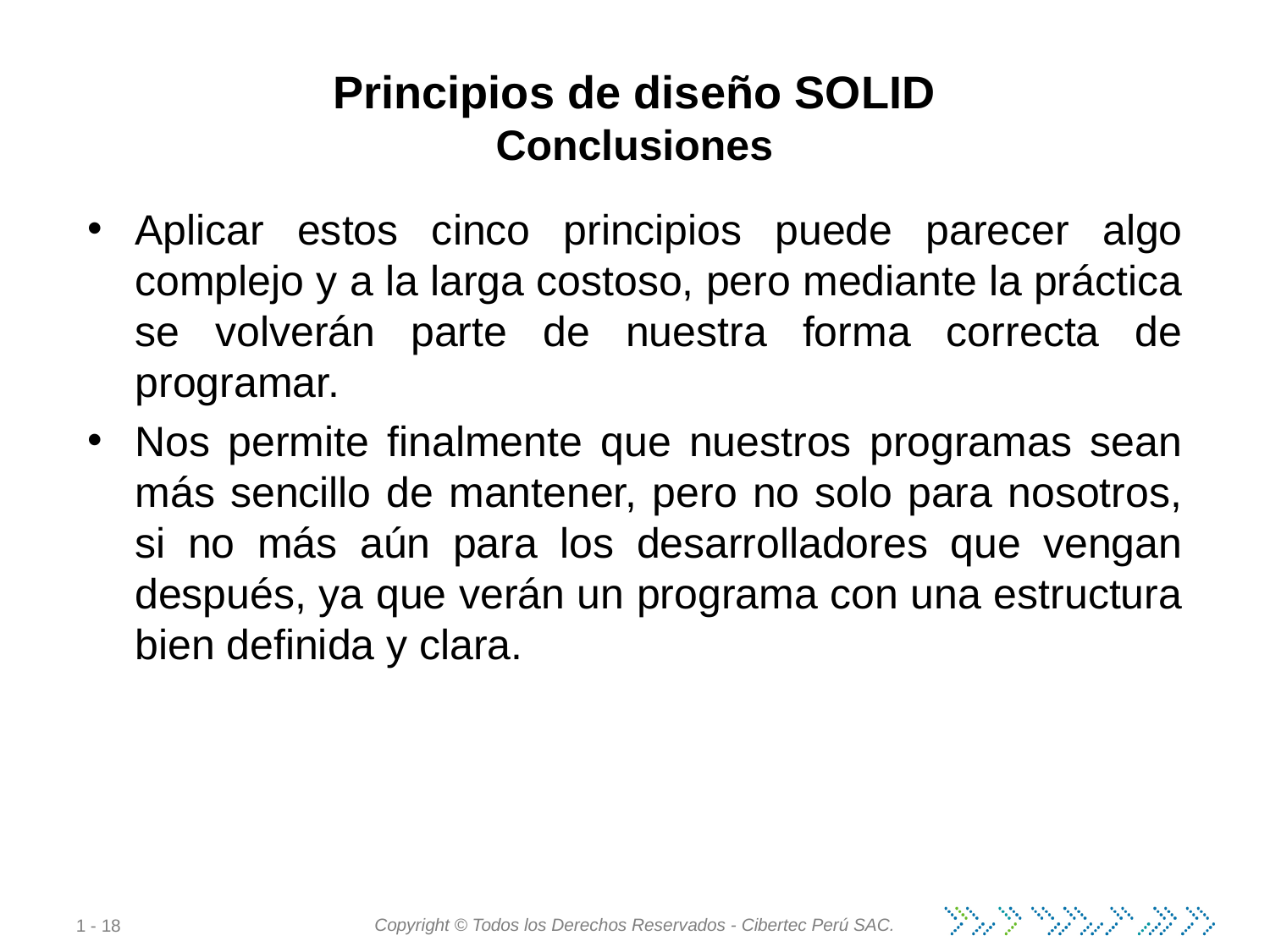

# Principios de diseño SOLID Conclusiones
Aplicar estos cinco principios puede parecer algo complejo y a la larga costoso, pero mediante la práctica se volverán parte de nuestra forma correcta de programar.
Nos permite finalmente que nuestros programas sean más sencillo de mantener, pero no solo para nosotros, si no más aún para los desarrolladores que vengan después, ya que verán un programa con una estructura bien definida y clara.